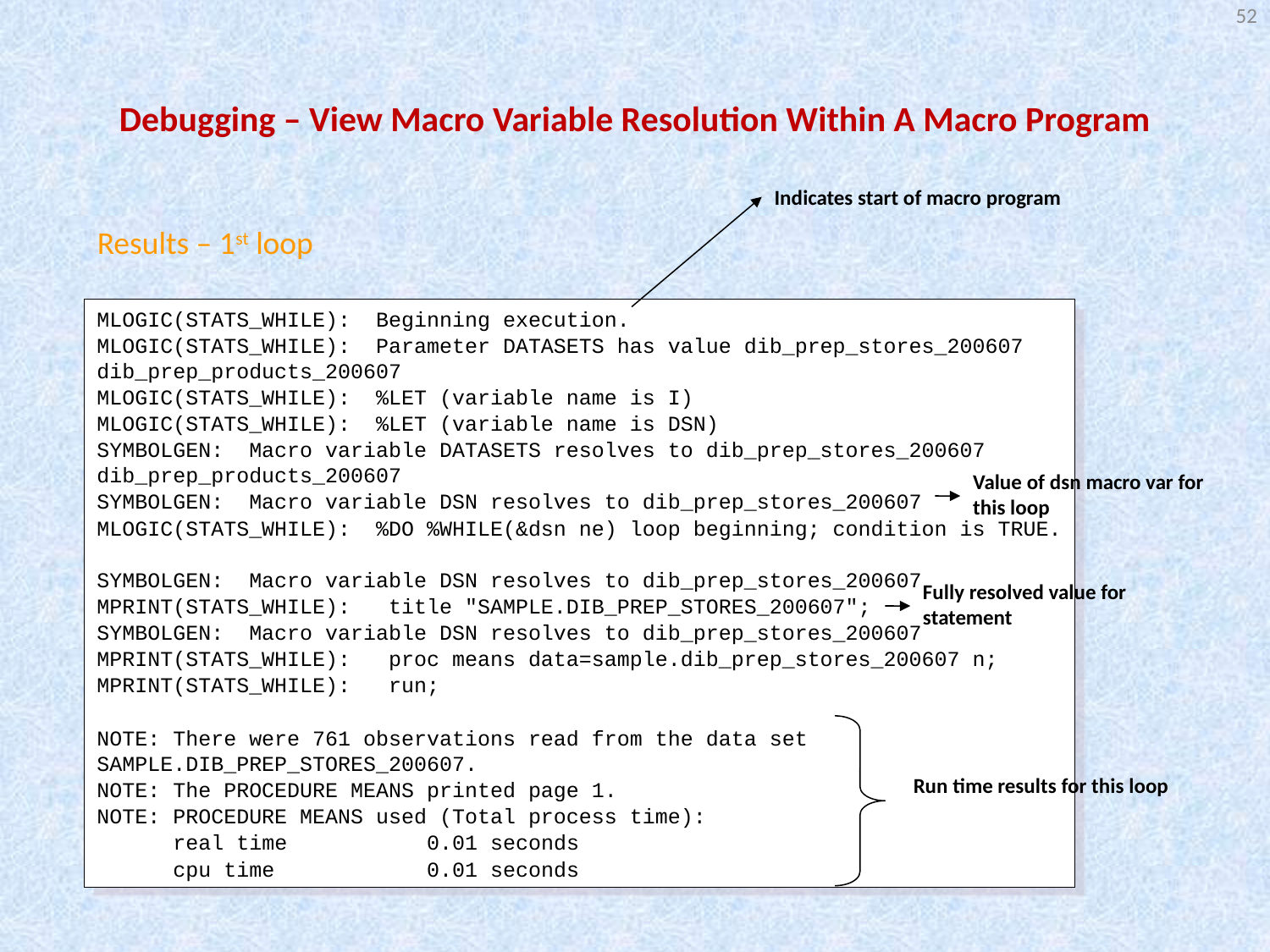

52
# Debugging – View Macro Variable Resolution Within A Macro Program
Indicates start of macro program

Results – 1st loop
MLOGIC(STATS_WHILE):  Beginning execution.
MLOGIC(STATS_WHILE):  Parameter DATASETS has value dib_prep_stores_200607 dib_prep_products_200607
MLOGIC(STATS_WHILE):  %LET (variable name is I)
MLOGIC(STATS_WHILE):  %LET (variable name is DSN)
SYMBOLGEN:  Macro variable DATASETS resolves to dib_prep_stores_200607 dib_prep_products_200607
SYMBOLGEN:  Macro variable DSN resolves to dib_prep_stores_200607
MLOGIC(STATS_WHILE):  %DO %WHILE(&dsn ne) loop beginning; condition is TRUE.
SYMBOLGEN:  Macro variable DSN resolves to dib_prep_stores_200607
MPRINT(STATS_WHILE):   title "SAMPLE.DIB_PREP_STORES_200607";
SYMBOLGEN:  Macro variable DSN resolves to dib_prep_stores_200607
MPRINT(STATS_WHILE):   proc means data=sample.dib_prep_stores_200607 n;
MPRINT(STATS_WHILE):   run;

NOTE: There were 761 observations read from the data set SAMPLE.DIB_PREP_STORES_200607.
NOTE: The PROCEDURE MEANS printed page 1.
NOTE: PROCEDURE MEANS used (Total process time):
      real time           0.01 seconds
      cpu time            0.01 seconds
Value of dsn macro var for this loop

Fully resolved value for statement

Run time results for this loop